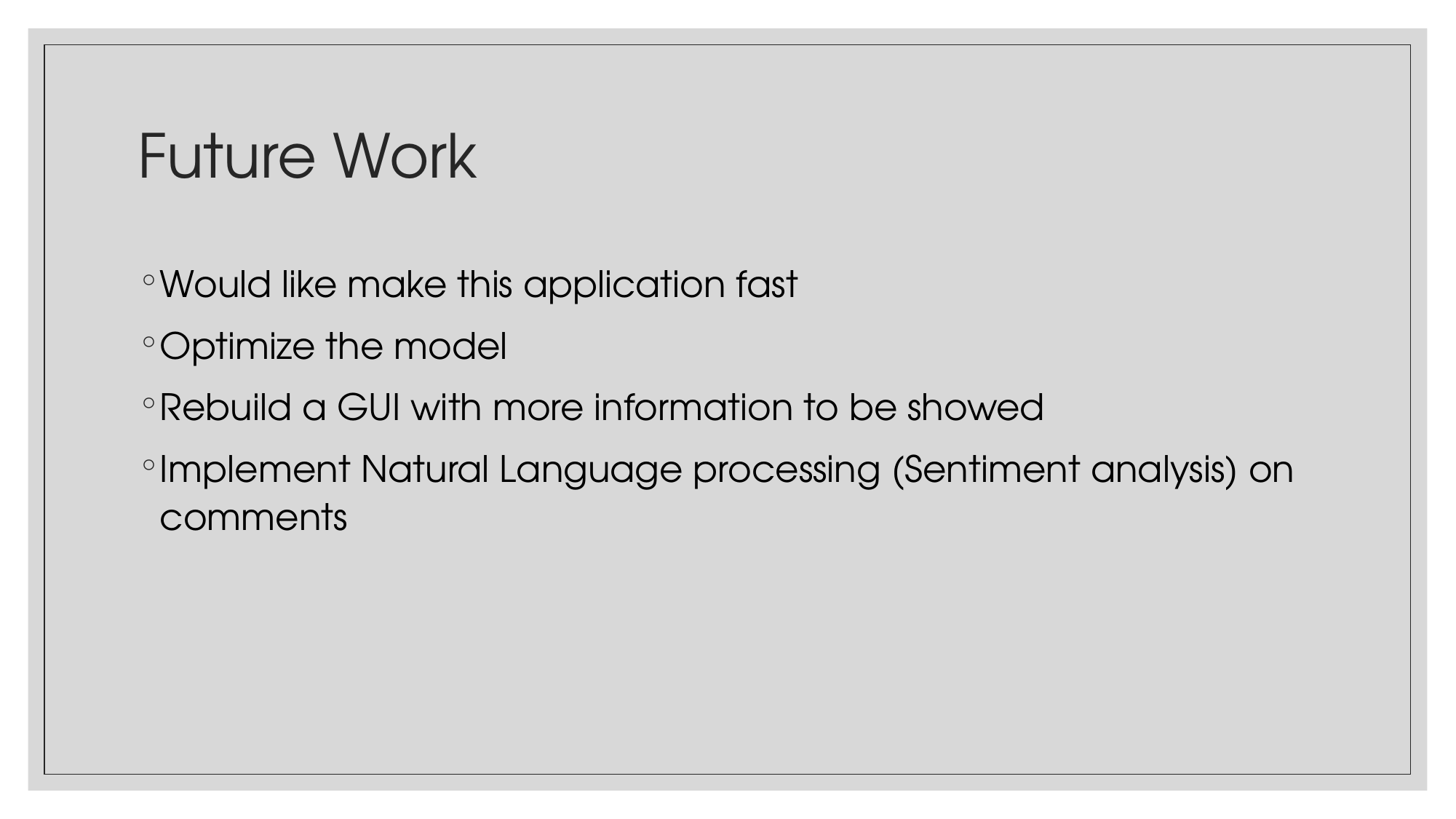

# Future Work
Would like make this application fast
Optimize the model
Rebuild a GUI with more information to be showed
Implement Natural Language processing (Sentiment analysis) on comments